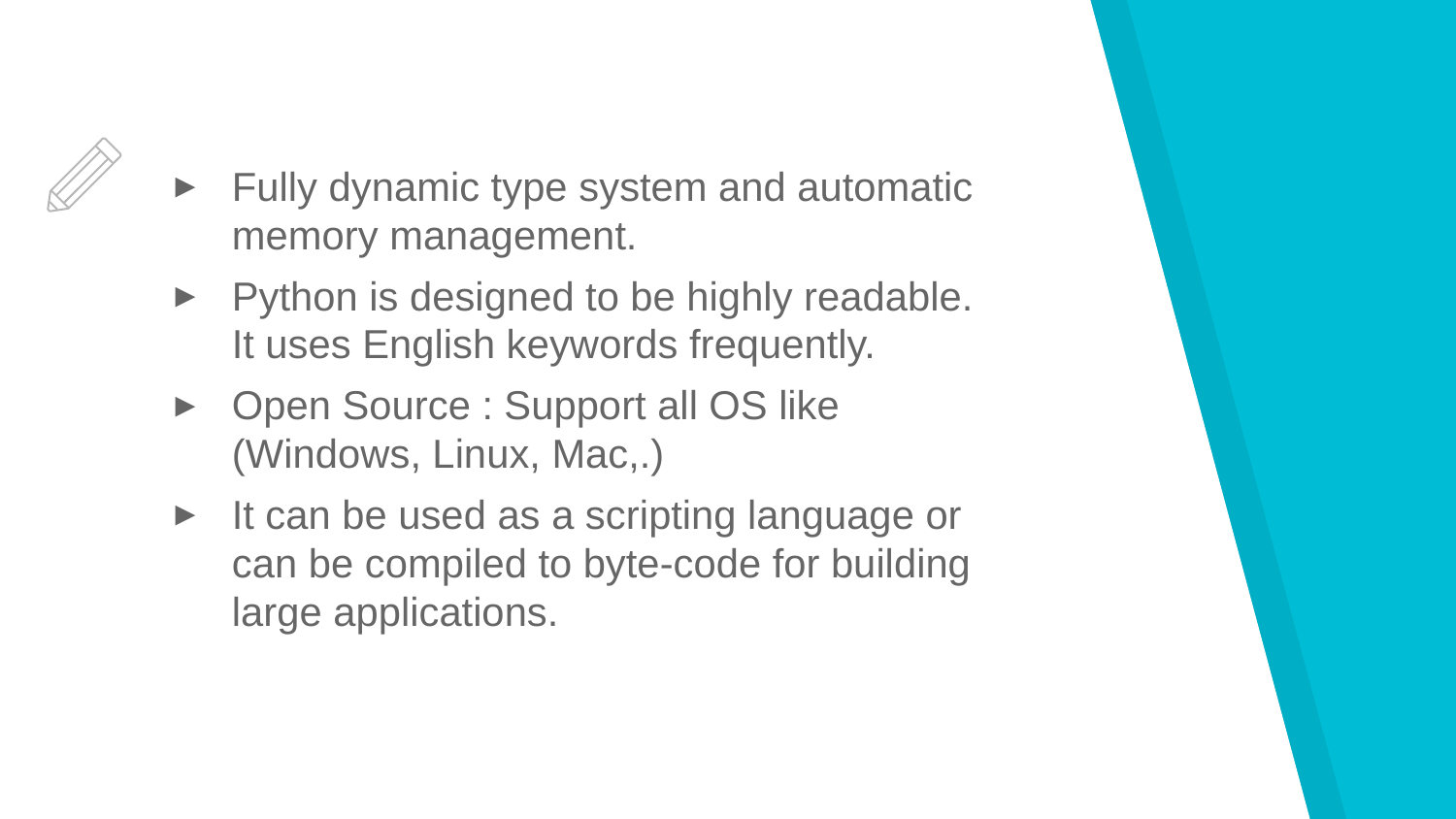

Fully dynamic type system and automatic memory management.
Python is designed to be highly readable. It uses English keywords frequently.
Open Source : Support all OS like (Windows, Linux, Mac,.)
It can be used as a scripting language or can be compiled to byte-code for building large applications.